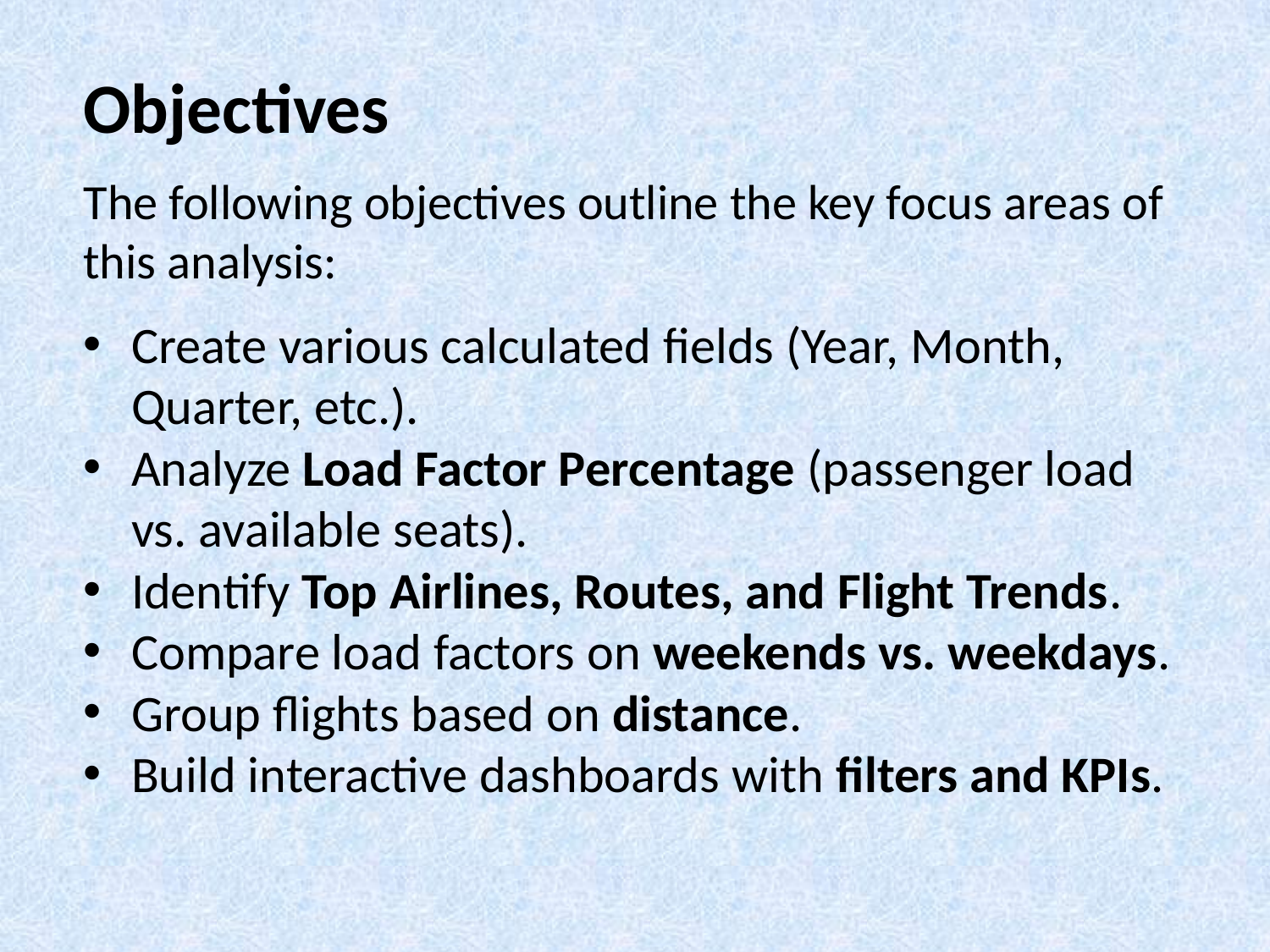

Objectives
The following objectives outline the key focus areas of this analysis:
Create various calculated fields (Year, Month, Quarter, etc.).
Analyze Load Factor Percentage (passenger load vs. available seats).
Identify Top Airlines, Routes, and Flight Trends.
Compare load factors on weekends vs. weekdays.
Group flights based on distance.
Build interactive dashboards with filters and KPIs.